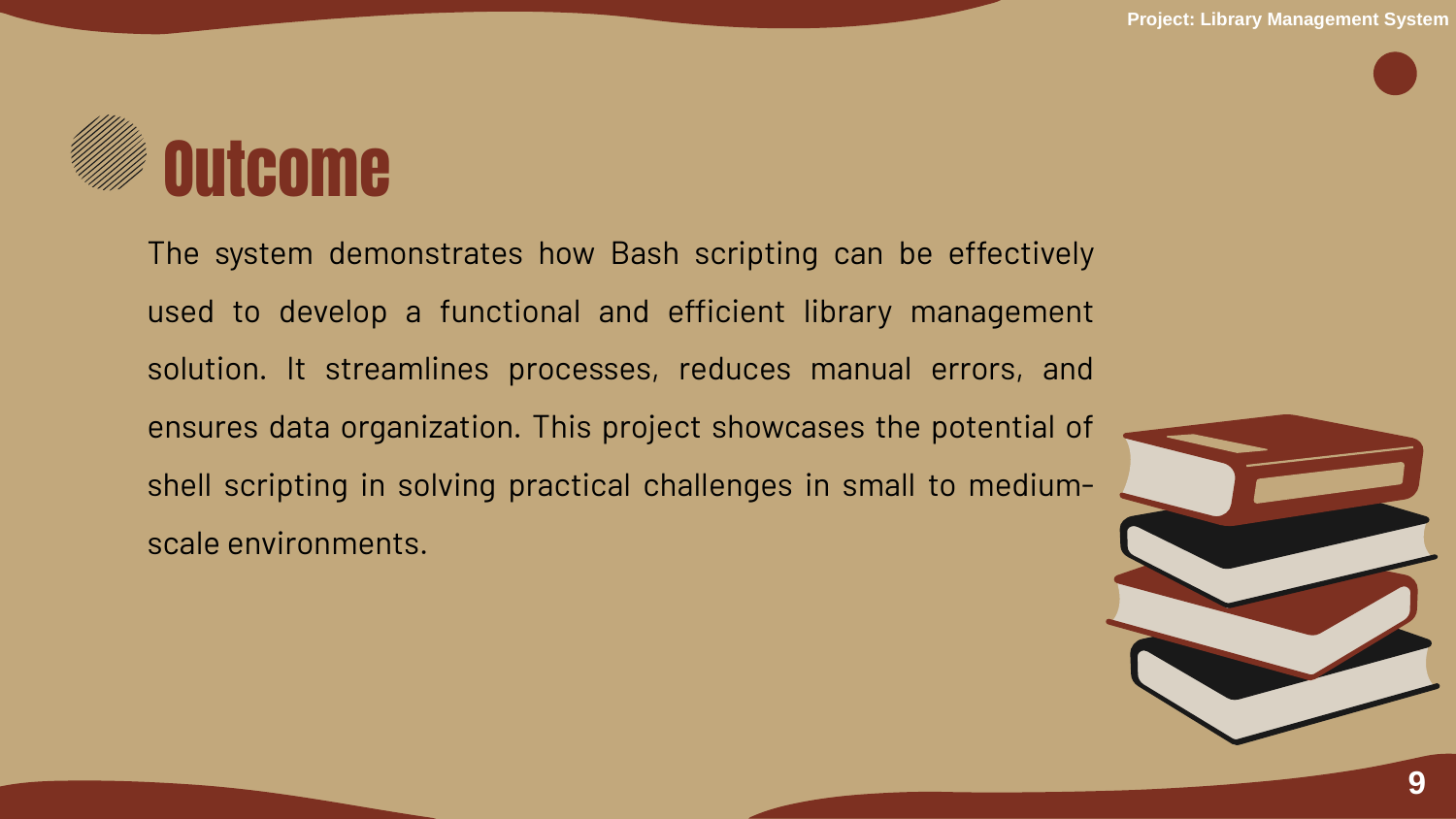

Project: Library Management System
Outcome
The system demonstrates how Bash scripting can be effectively used to develop a functional and efficient library management solution. It streamlines processes, reduces manual errors, and ensures data organization. This project showcases the potential of shell scripting in solving practical challenges in small to medium-scale environments.

9